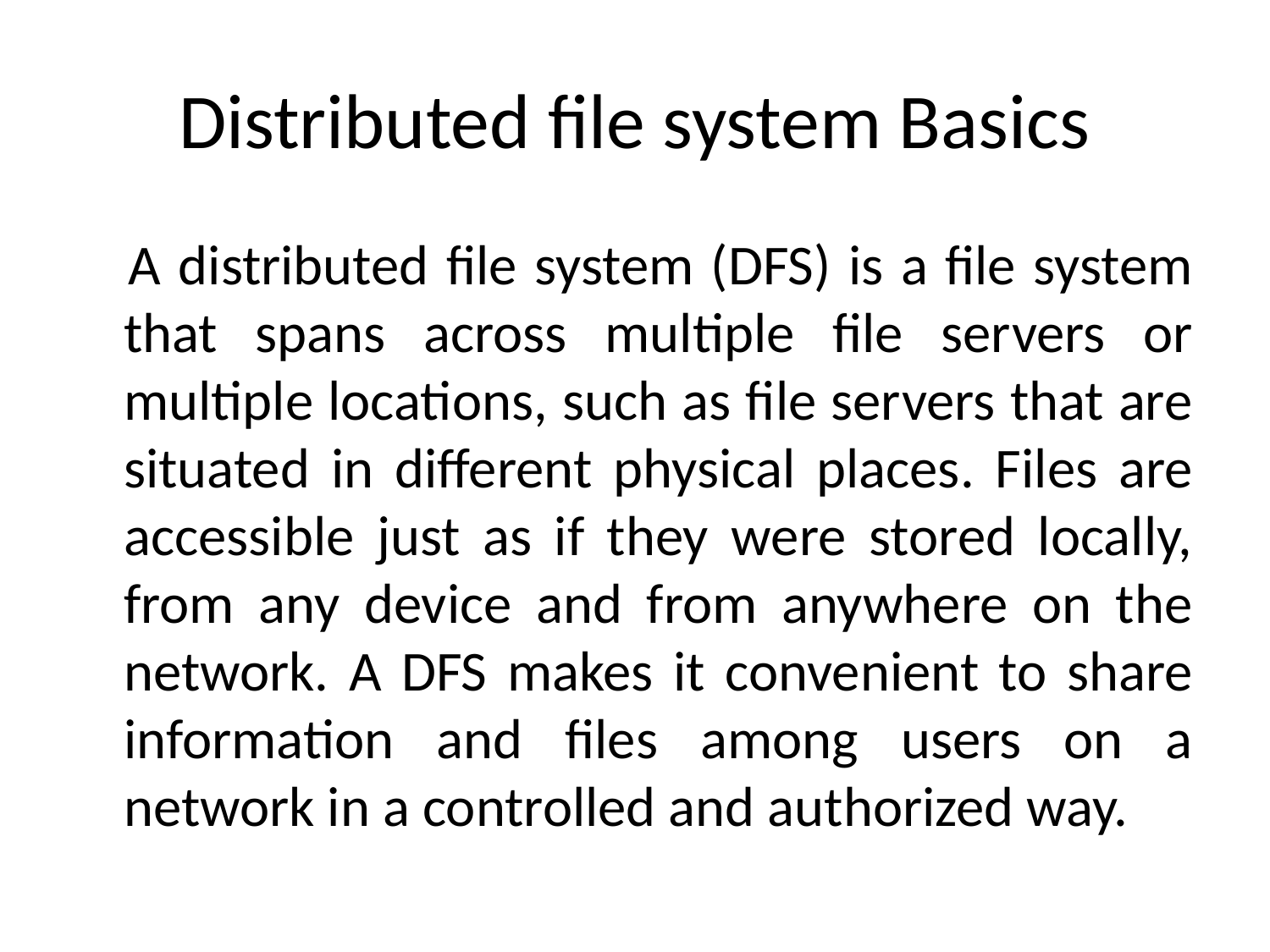

# Distributed file system Basics
   A distributed file system (DFS) is a file system that spans across multiple file servers or multiple locations, such as file servers that are situated in different physical places. Files are accessible just as if they were stored locally, from any device and from anywhere on the network. A DFS makes it convenient to share information and files among users on a network in a controlled and authorized way.